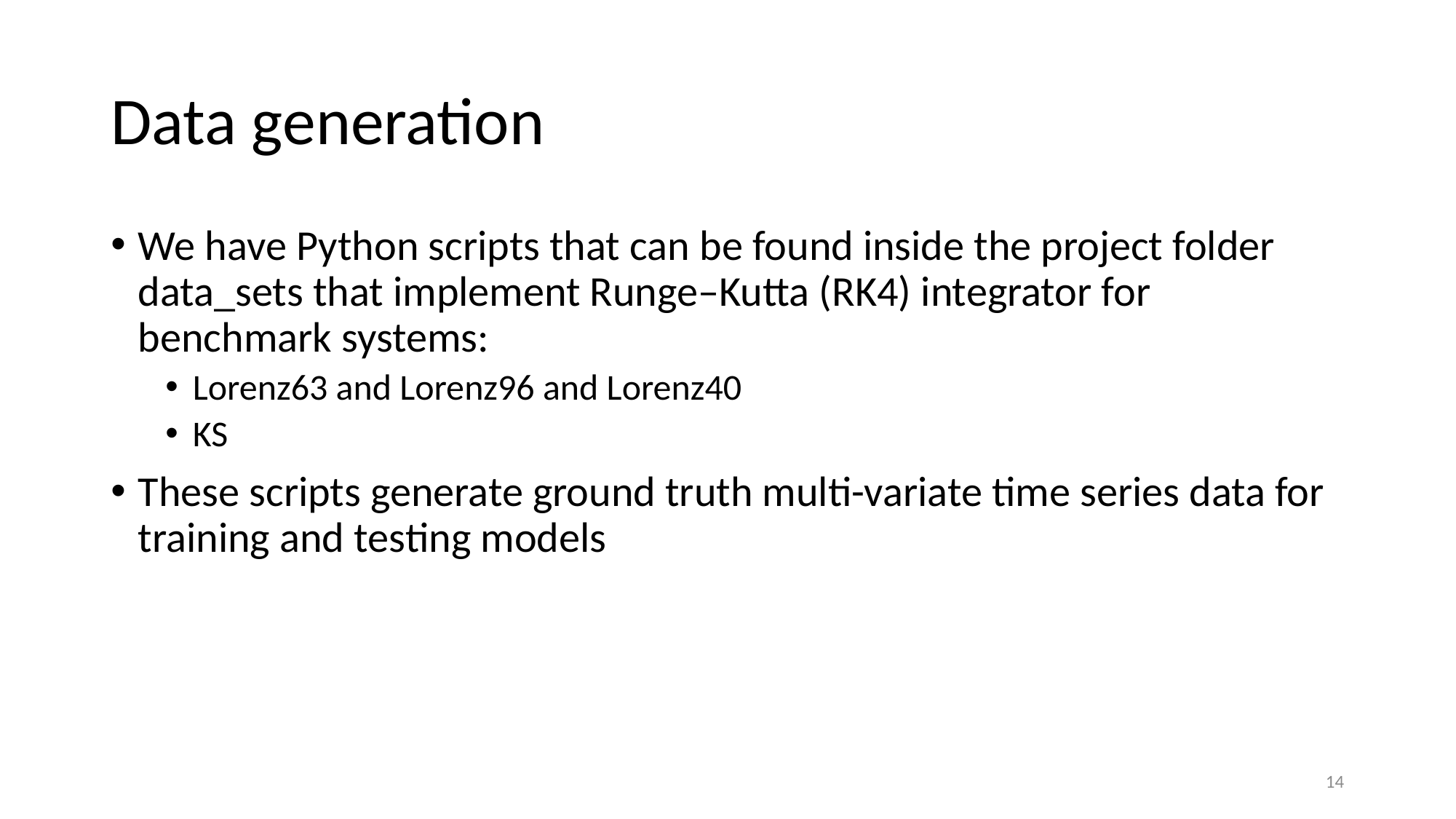

# Data generation
We have Python scripts that can be found inside the project folder data_sets that implement Runge–Kutta (RK4) integrator for benchmark systems:
Lorenz63 and Lorenz96 and Lorenz40
KS
These scripts generate ground truth multi-variate time series data for training and testing models

14